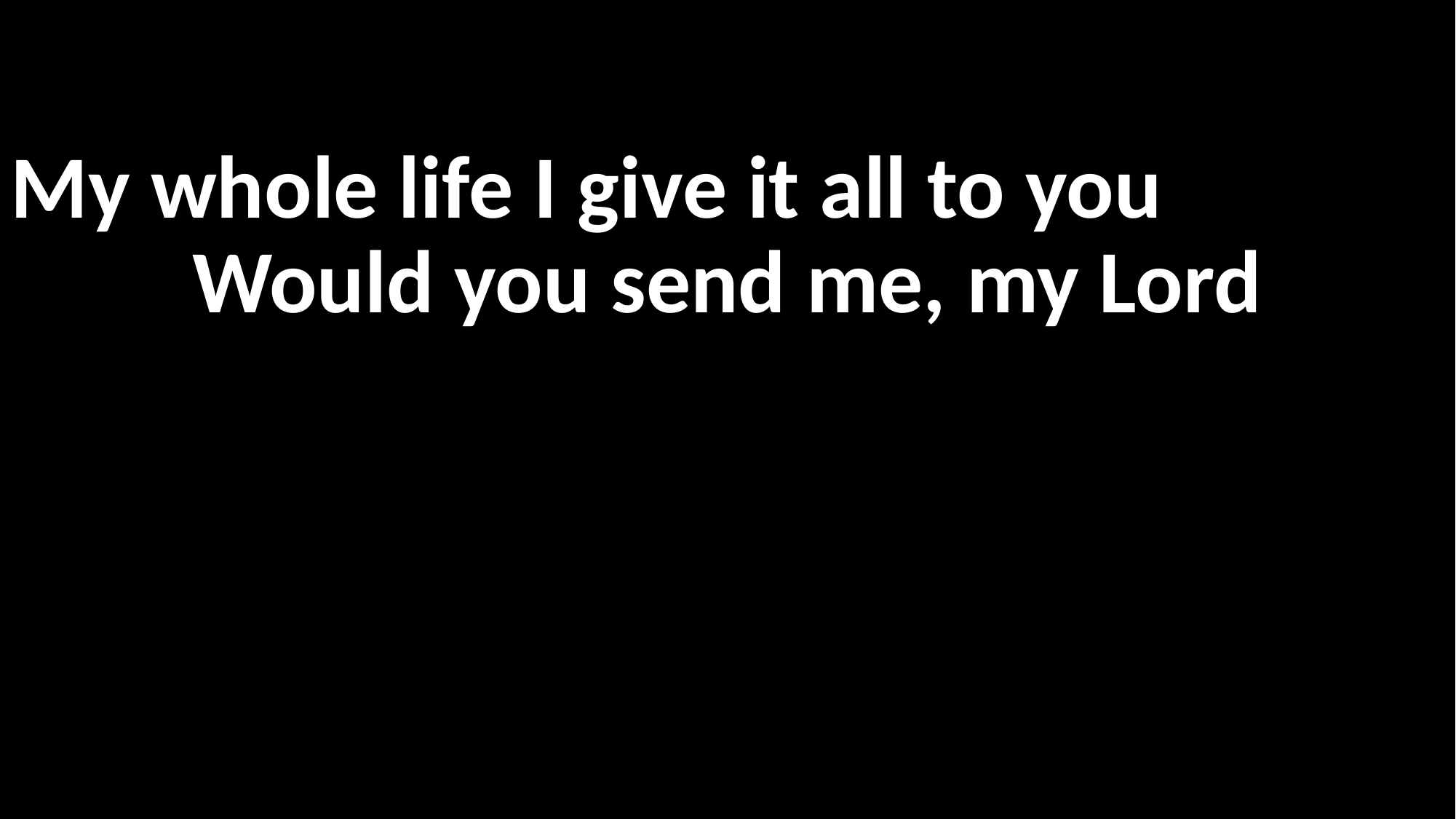

My whole life I give it all to you
Would you send me, my Lord